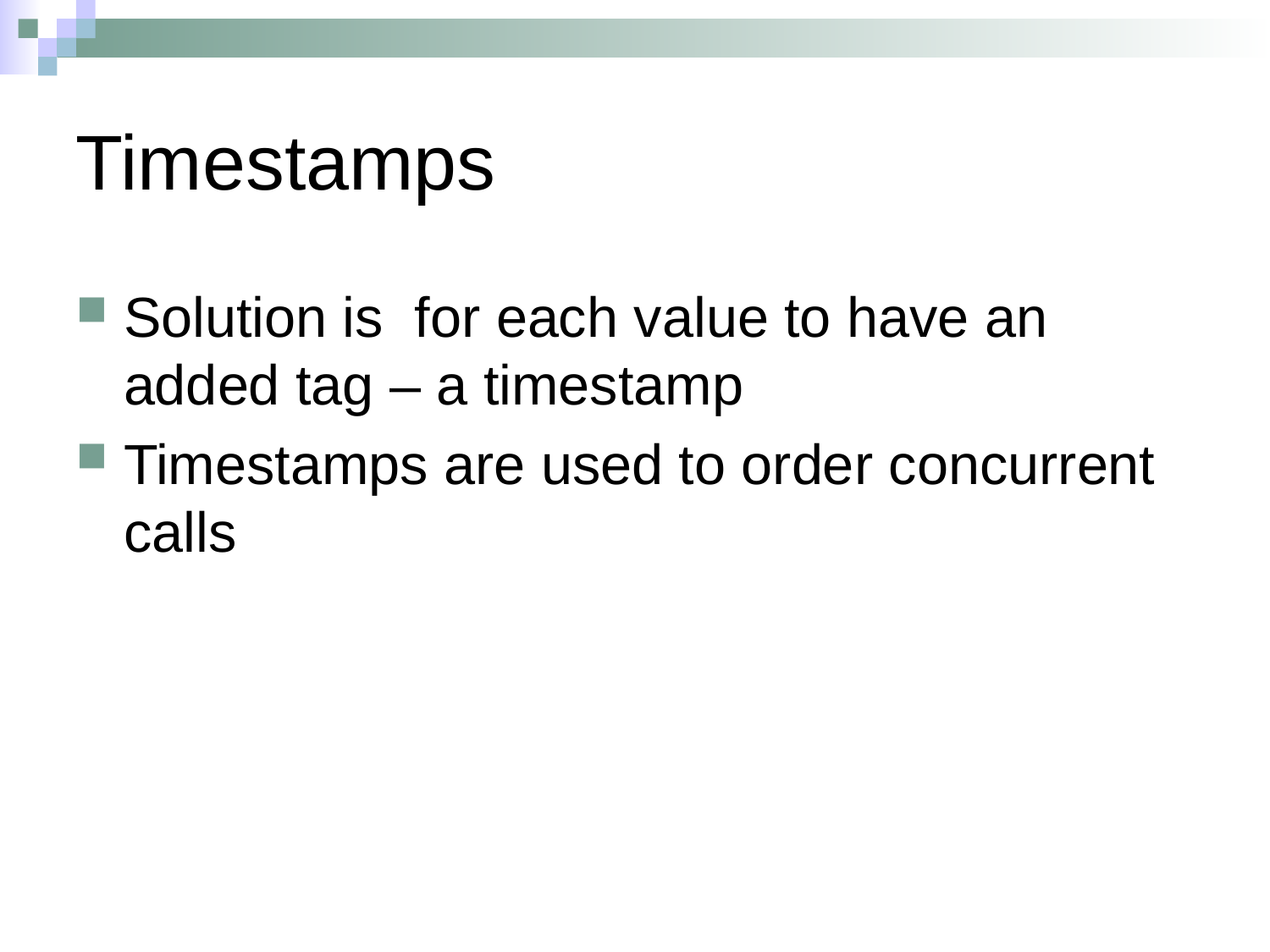

Timestamps
Solution is  for each value to have an added tag – a timestamp
Timestamps are used to order concurrent calls